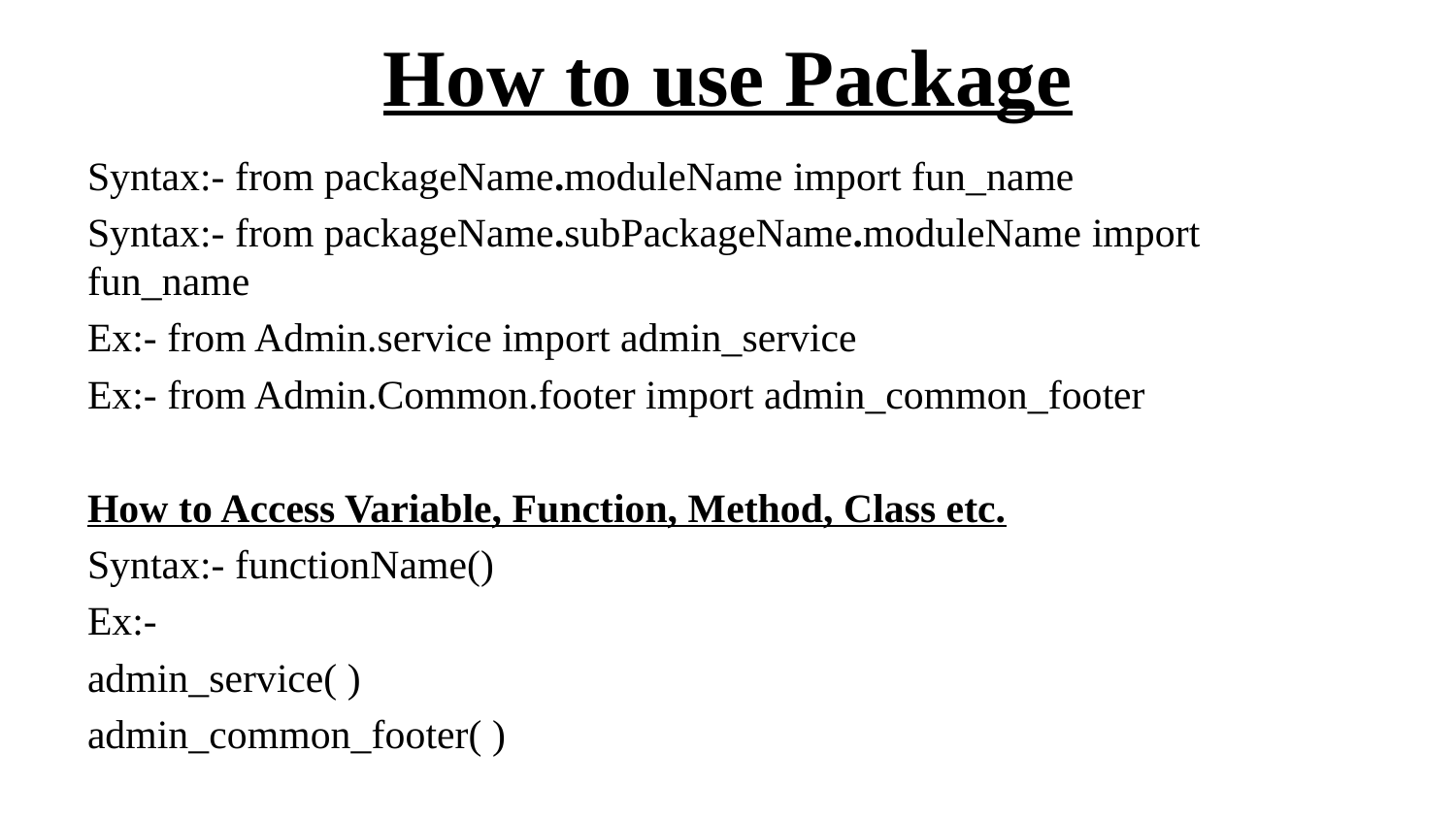

# How to use Package
Syntax:- from packageName.moduleName import fun_name
Syntax:- from packageName.subPackageName.moduleName import fun_name
Ex:- from Admin.service import admin_service
Ex:- from Admin.Common.footer import admin_common_footer

How to Access Variable, Function, Method, Class etc.
Syntax:- functionName()
Ex:-
admin_service( )
admin_common_footer( )